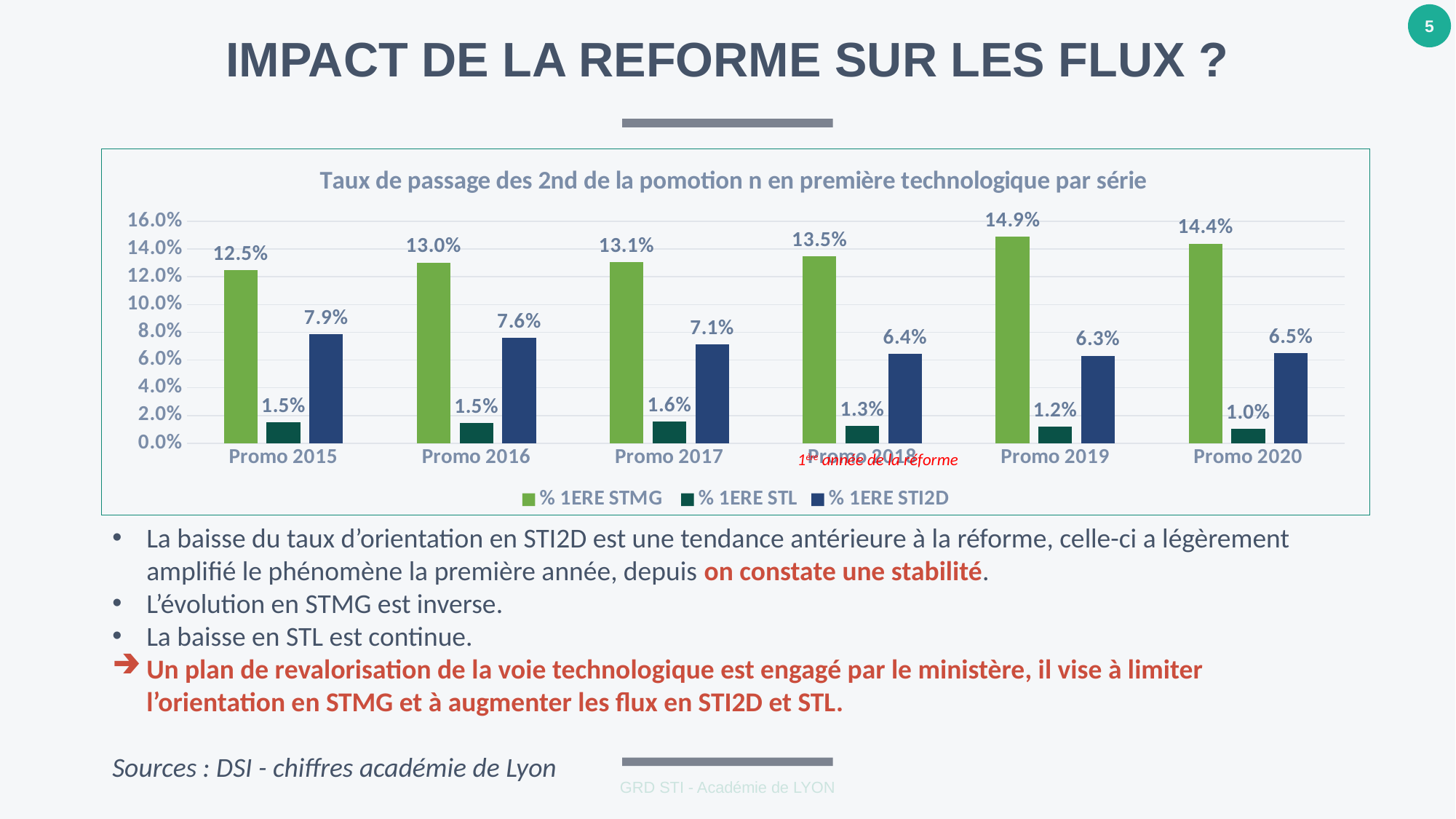

# IMPACT DE LA REFORME SUR LES FLUX ?

### Chart: Taux de passage des 2nd de la pomotion n en première technologique par série

| Category | % 1ERE STMG  | % 1ERE STL | % 1ERE STI2D |
|---|---|---|---|
| Promo 2015 | 0.12464292171397588 | 0.015223286928222739 | 0.07868378231784487 |
| Promo 2016 | 0.13035429069260926 | 0.014629011180484972 | 0.0760490779729926 |
| Promo 2017 | 0.13052792099339192 | 0.015721443613390465 | 0.07123665674242974 |
| Promo 2018 | 0.1348800629178136 | 0.01269080899438746 | 0.06441926143066536 |
| Promo 2019 | 0.14889529298751214 | 0.011812004127085787 | 0.0631515280890881 |
| Promo 2020 | 0.14397522714125294 | 0.010446796202402422 | 0.06482458229829516 |
1ère année de la réforme
La baisse du taux d’orientation en STI2D est une tendance antérieure à la réforme, celle-ci a légèrement amplifié le phénomène la première année, depuis on constate une stabilité.
L’évolution en STMG est inverse.
La baisse en STL est continue.
Un plan de revalorisation de la voie technologique est engagé par le ministère, il vise à limiter l’orientation en STMG et à augmenter les flux en STI2D et STL.

Sources : DSI - chiffres académie de Lyon
GRD STI - Académie de LYON